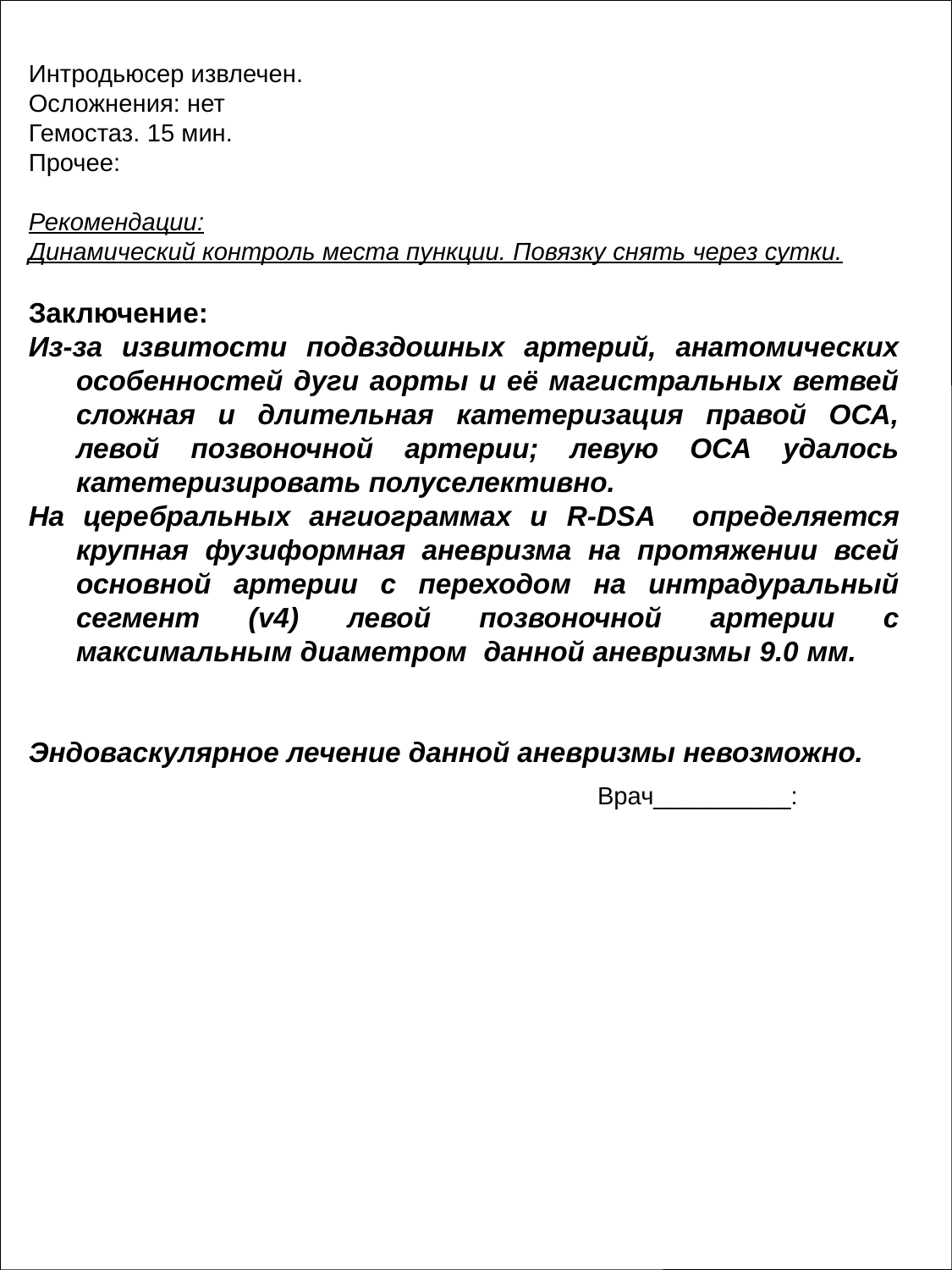

Интродьюсер извлечен.
Осложнения: нет
Гемостаз. 15 мин.
Прочее:

Рекомендации:
Динамический контроль места пункции. Повязку снять через сутки.

Заключение:
Из-за извитости подвздошных артерий, анатомических особенностей дуги аорты и её магистральных ветвей сложная и длительная катетеризация правой ОСА, левой позвоночной артерии; левую ОСА удалось катетеризировать полуселективно.
На церебральных ангиограммах и R-DSA  определяется крупная фузиформная аневризма на протяжении всей основной артерии с переходом на интрадуральный сегмент (v4) левой позвоночной артерии с максимальным диаметром  данной аневризмы 9.0 мм.

Эндоваскулярное лечение данной аневризмы невозможно.

Врач__________: